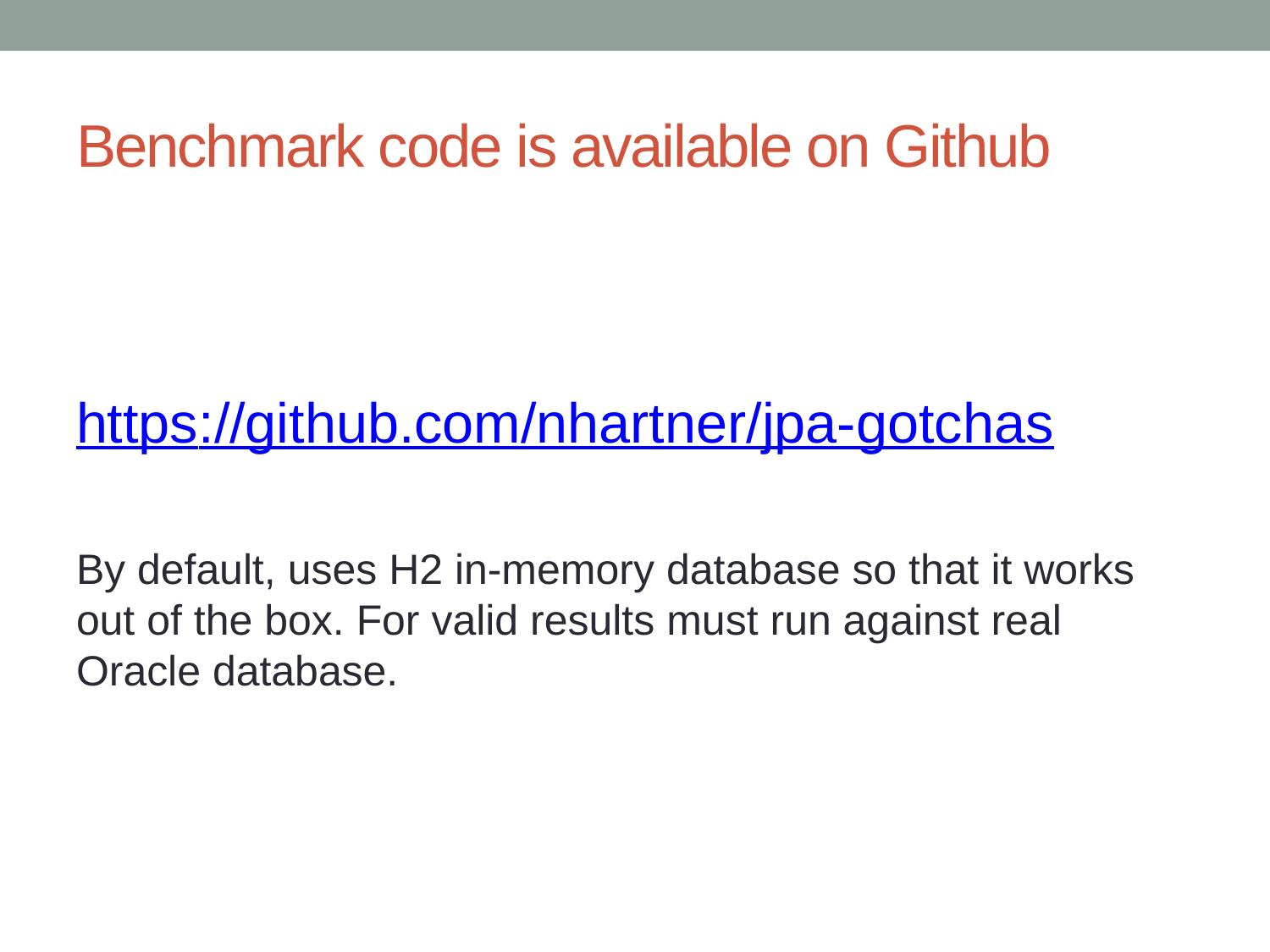

# Benchmark code is available on Github

https://github.com/nhartner/jpa-gotchas

By default, uses H2 in-memory database so that it works out of the box. For valid results must run against real Oracle database.